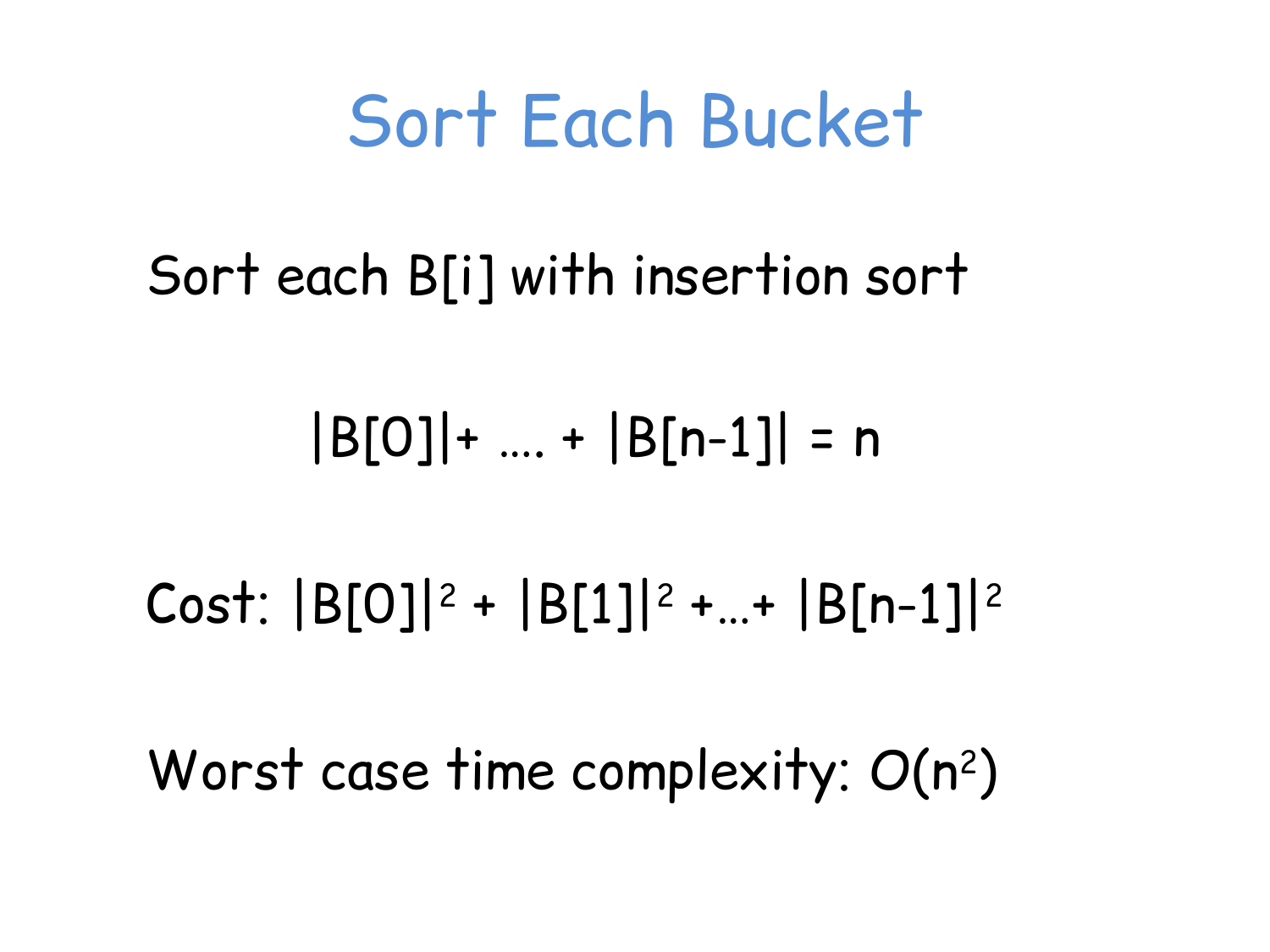

# Sort Each Bucket
Sort each B[i] with insertion sort
|B[0]|+ …. + |B[n-1]| = n
Cost: |B[0]|2 + |B[1]|2 +…+ |B[n-1]|2
Worst case time complexity: O(n2)